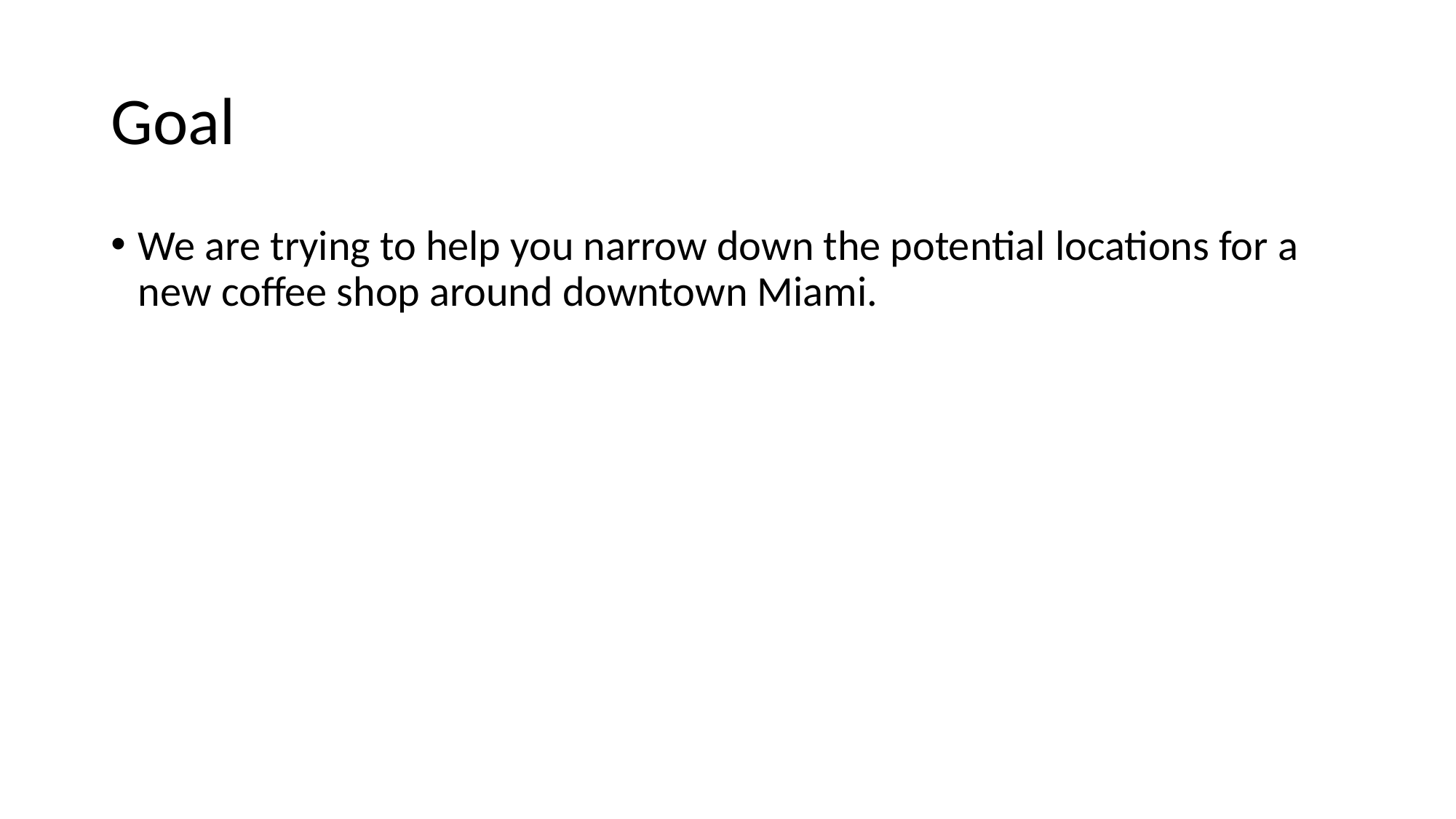

# Goal
We are trying to help you narrow down the potential locations for a new coffee shop around downtown Miami.